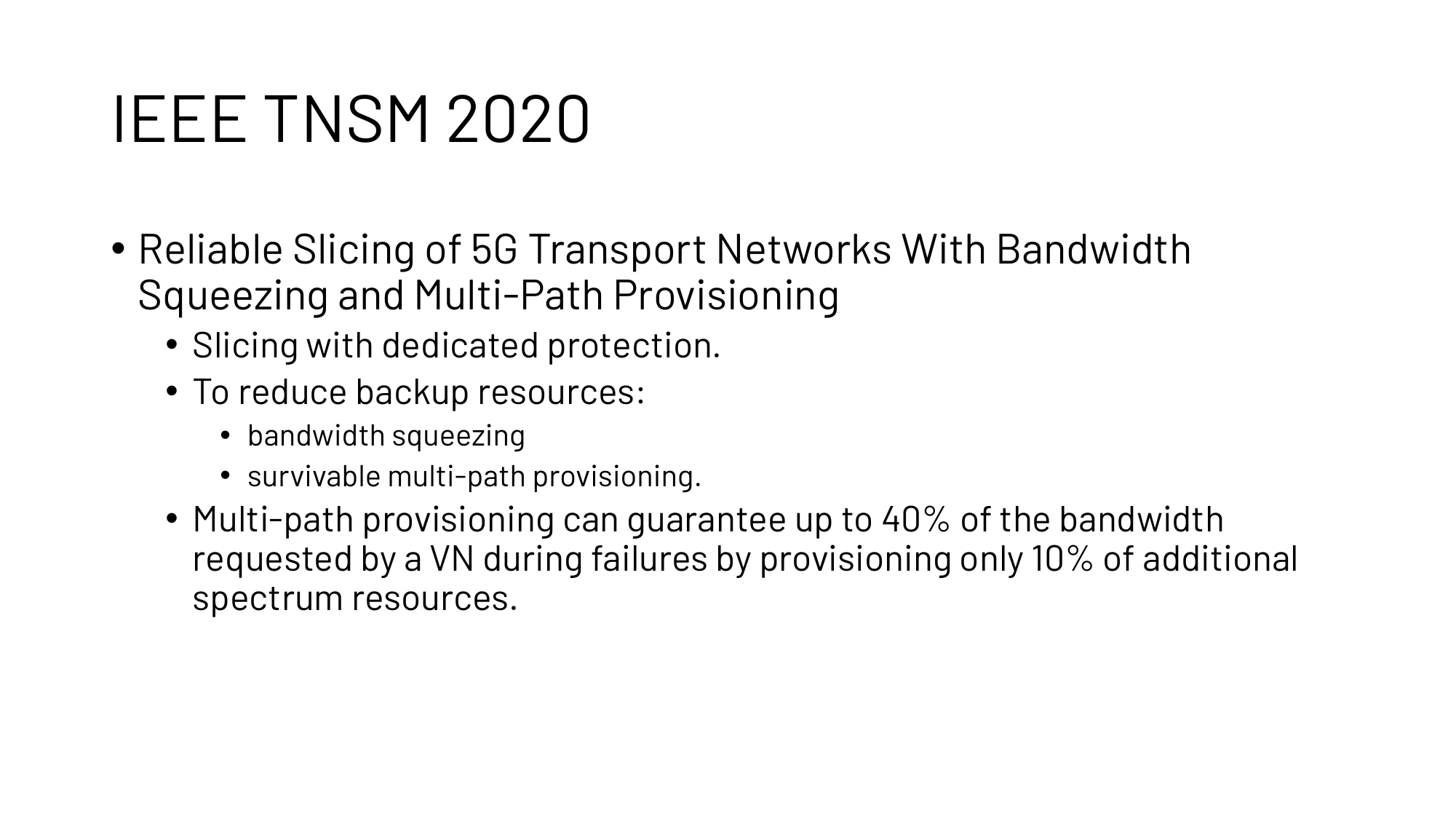

# IEEE TNSM 2020
Reliable Slicing of 5G Transport Networks With Bandwidth Squeezing and Multi-Path Provisioning
Slicing with dedicated protection.
To reduce backup resources:
bandwidth squeezing
survivable multi-path provisioning.
Multi-path provisioning can guarantee up to 40% of the bandwidth requested by a VN during failures by provisioning only 10% of additional spectrum resources.